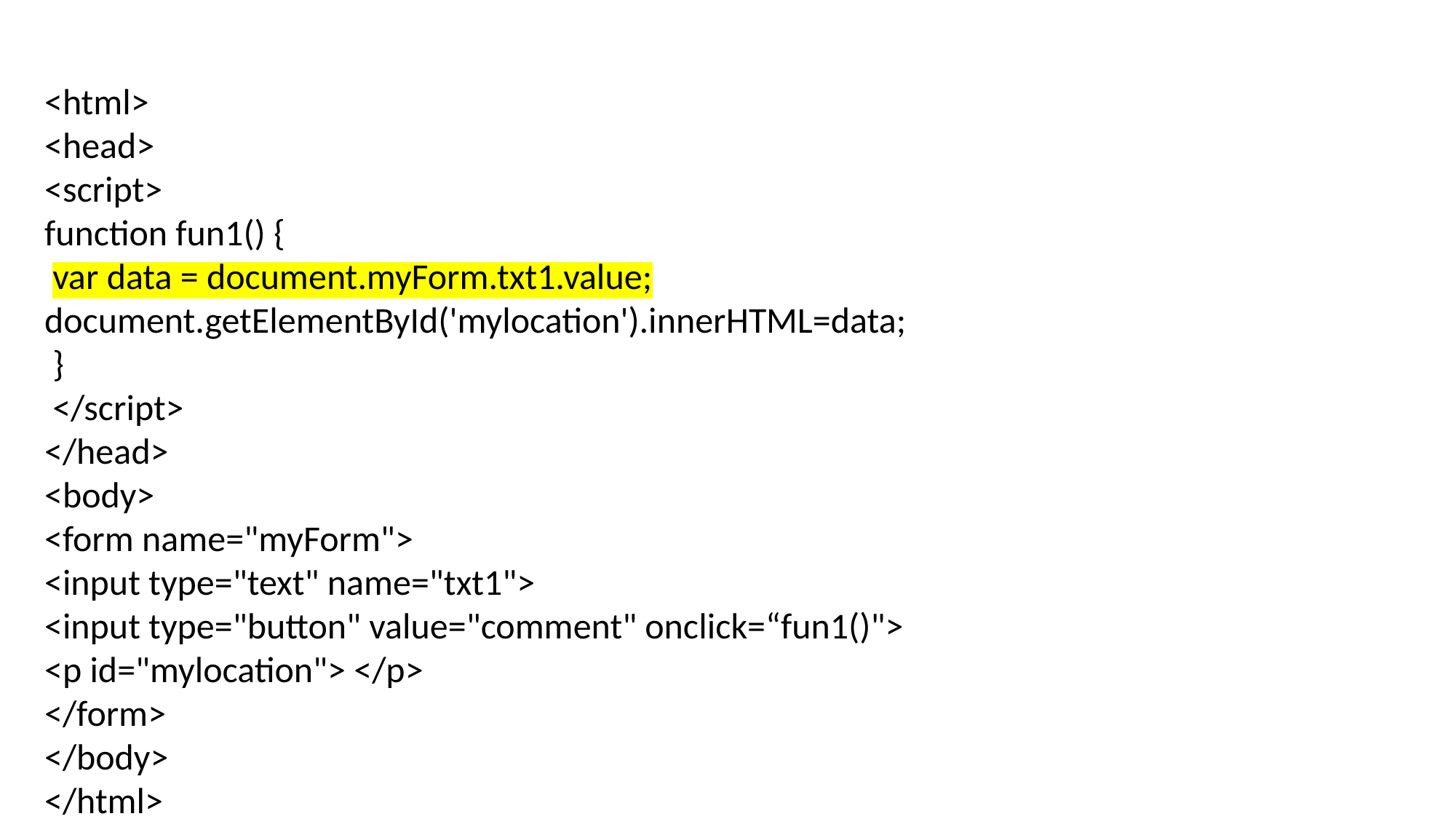

<html>
<head>
<script>
function fun1() {
 var data = document.myForm.txt1.value;
document.getElementById('mylocation').innerHTML=data;
 }
 </script>
</head>
<body>
<form name="myForm">
<input type="text" name="txt1">
<input type="button" value="comment" onclick=“fun1()">
<p id="mylocation"> </p>
</form>
</body>
</html>